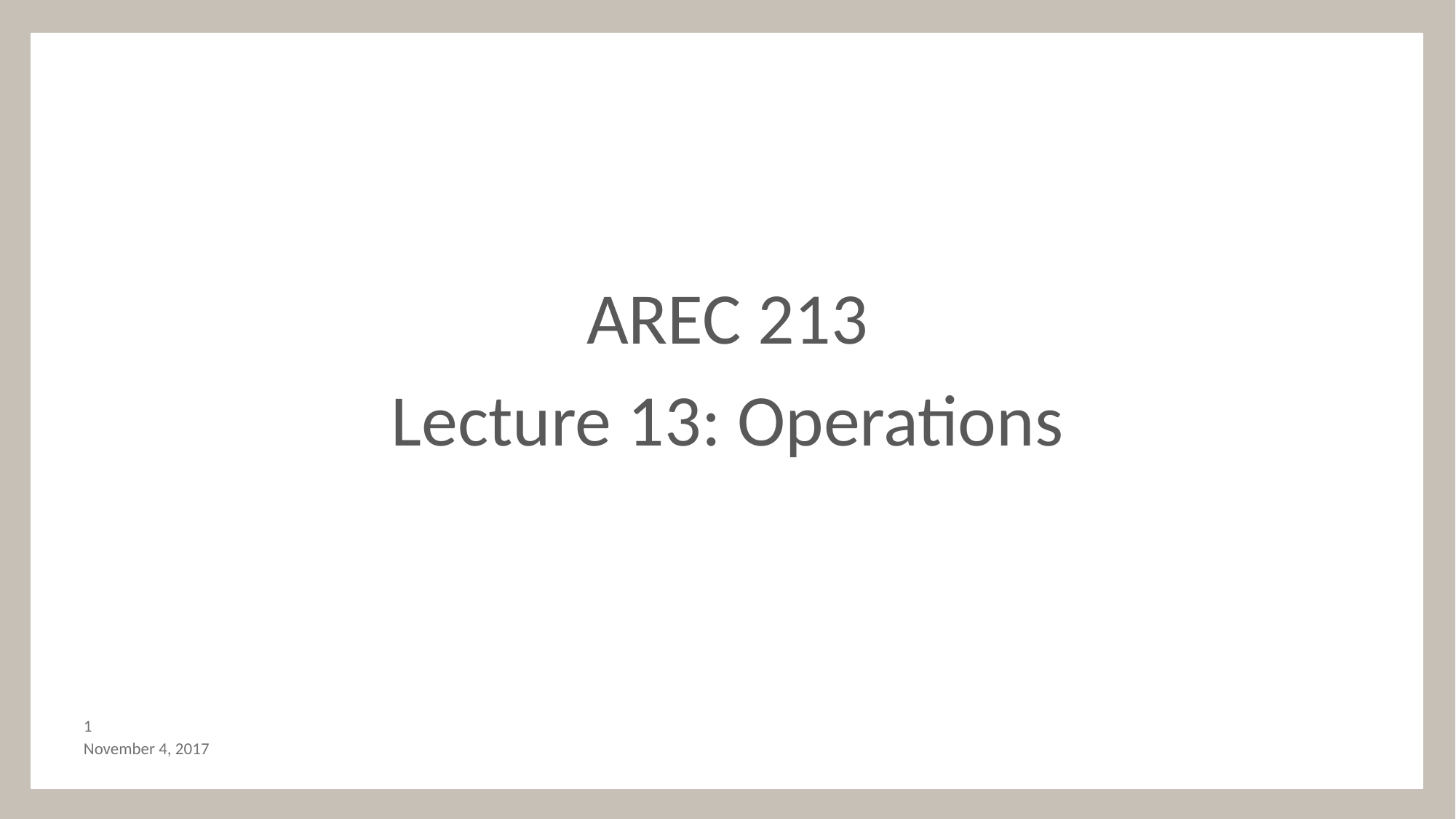

AREC 213
Lecture 13: Operations

1
November 4, 2017